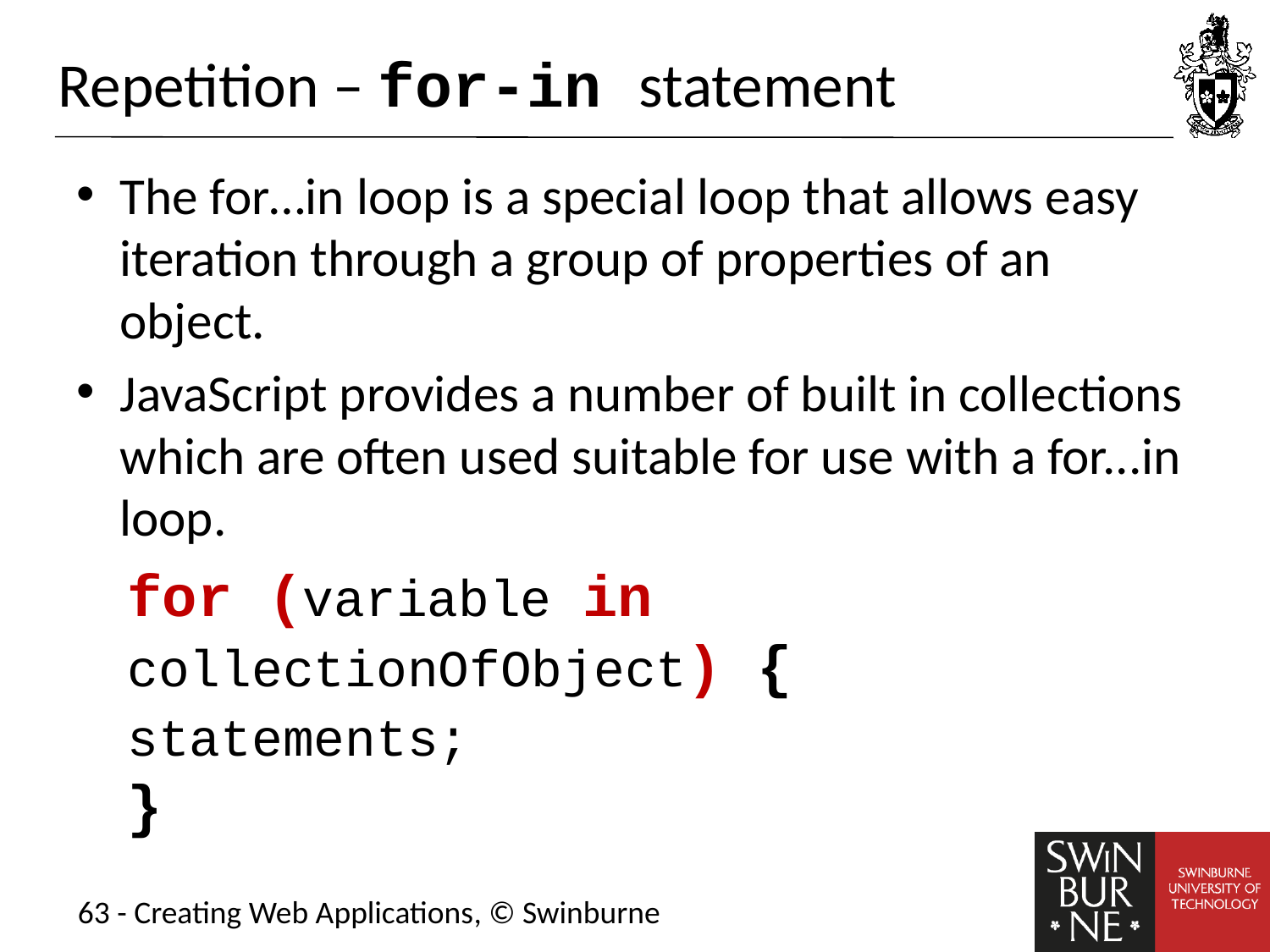

# Repetition – for-in statement
The for…in loop is a special loop that allows easy iteration through a group of properties of an object.
JavaScript provides a number of built in collections which are often used suitable for use with a for...in loop.
for (variable in 					collectionOfObject) {
	statements;
}